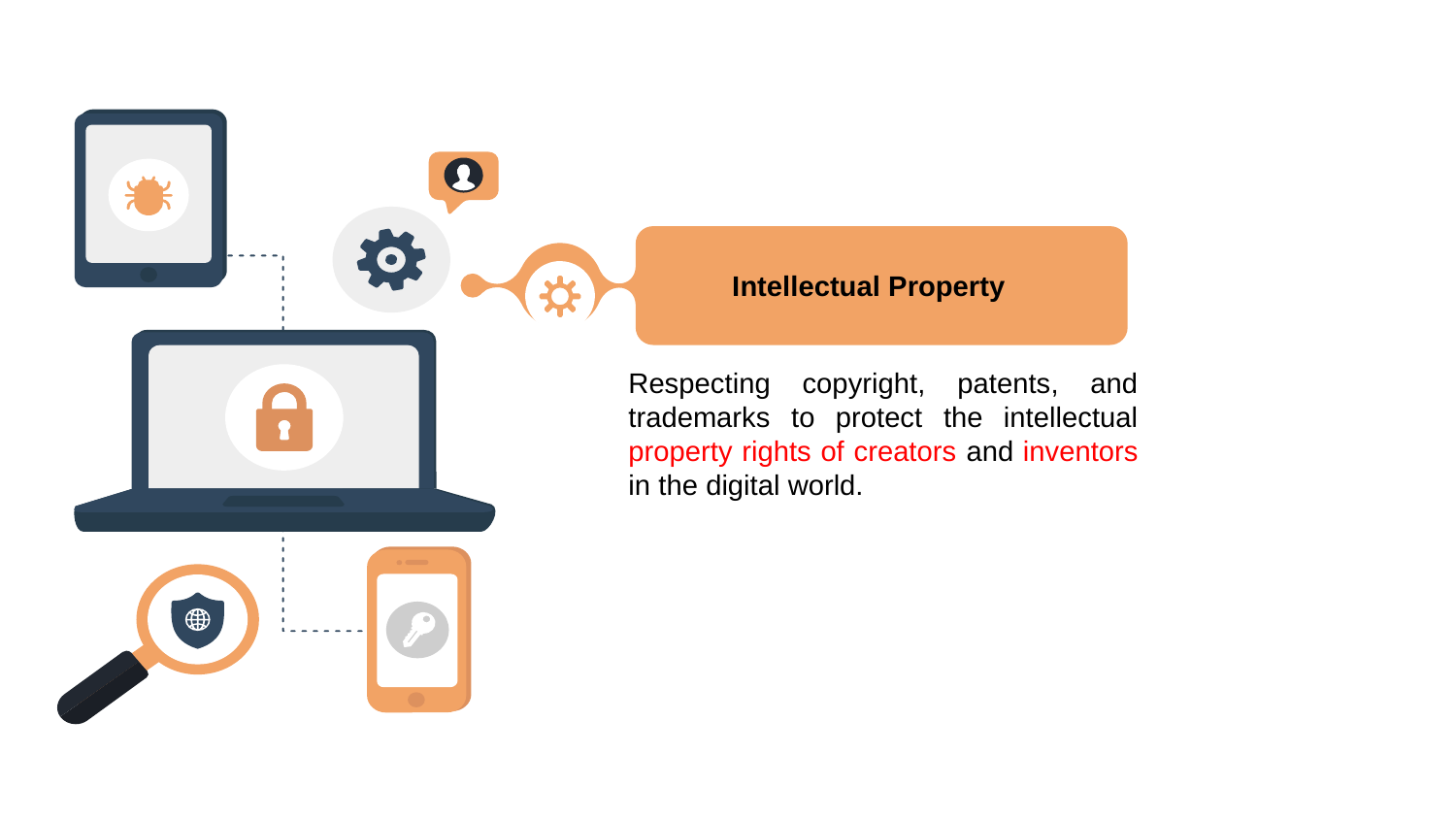

Intellectual Property

Respecting copyright, patents, and trademarks to protect the intellectual property rights of creators and inventors in the digital world.